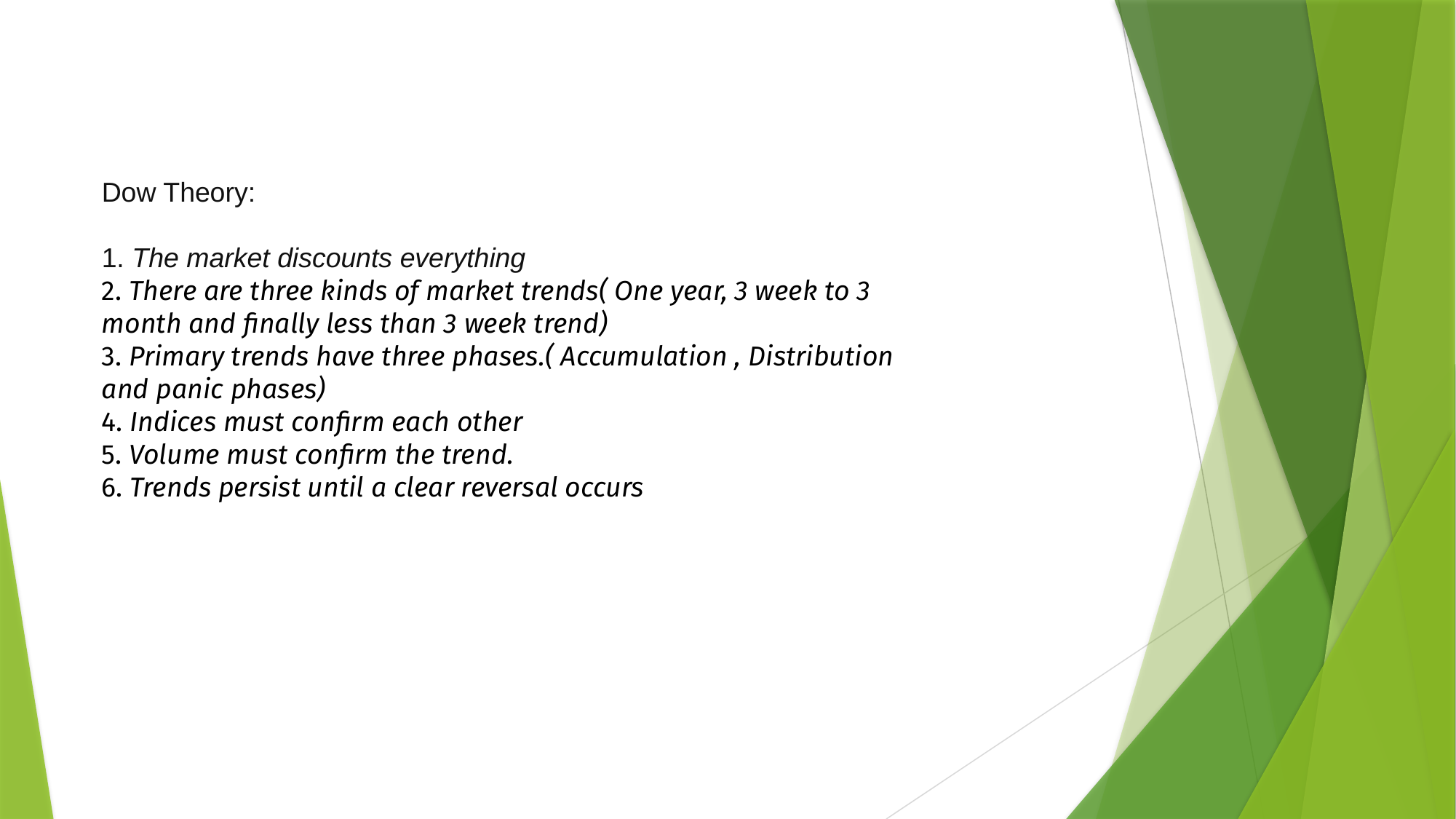

Dow Theory:

1. The market discounts everything
2. There are three kinds of market trends( One year, 3 week to 3 month and finally less than 3 week trend)
3. Primary trends have three phases.( Accumulation , Distribution and panic phases)
4. Indices must confirm each other
5. Volume must confirm the trend.
6. Trends persist until a clear reversal occurs